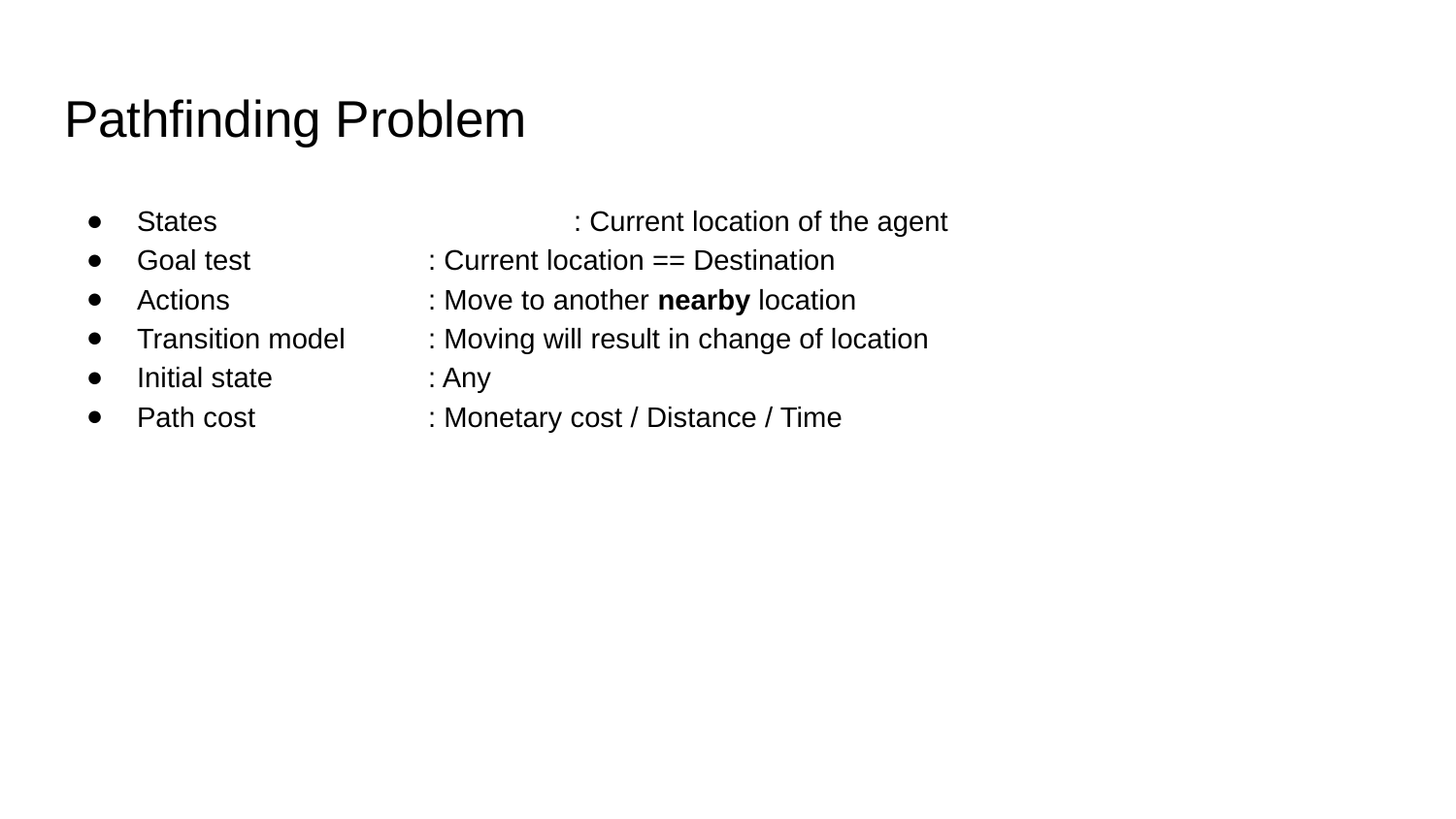

# Pathfinding Problem
States			: Current location of the agent
Goal test		: Current location == Destination
Actions		: Move to another nearby location
Transition model	: Moving will result in change of location
Initial state		: Any
Path cost		: Monetary cost / Distance / Time